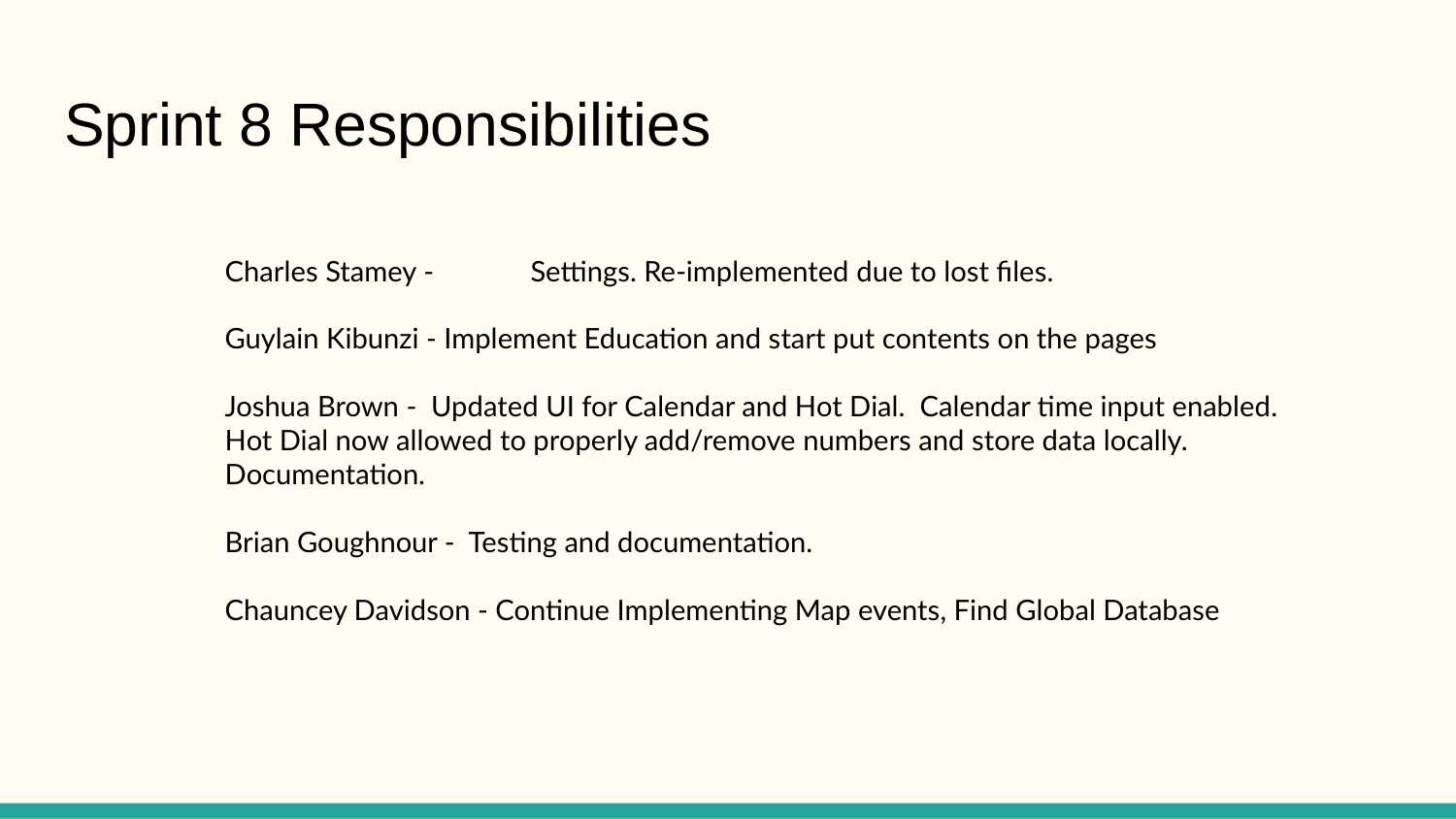

# Sprint 8 Responsibilities
Charles Stamey - 	  Settings. Re-implemented due to lost files.

Guylain Kibunzi - Implement Education and start put contents on the pages

Joshua Brown -  Updated UI for Calendar and Hot Dial.  Calendar time input enabled.  Hot Dial now allowed to properly add/remove numbers and store data locally.  Documentation.

Brian Goughnour -  Testing and documentation.

Chauncey Davidson - Continue Implementing Map events, Find Global Database